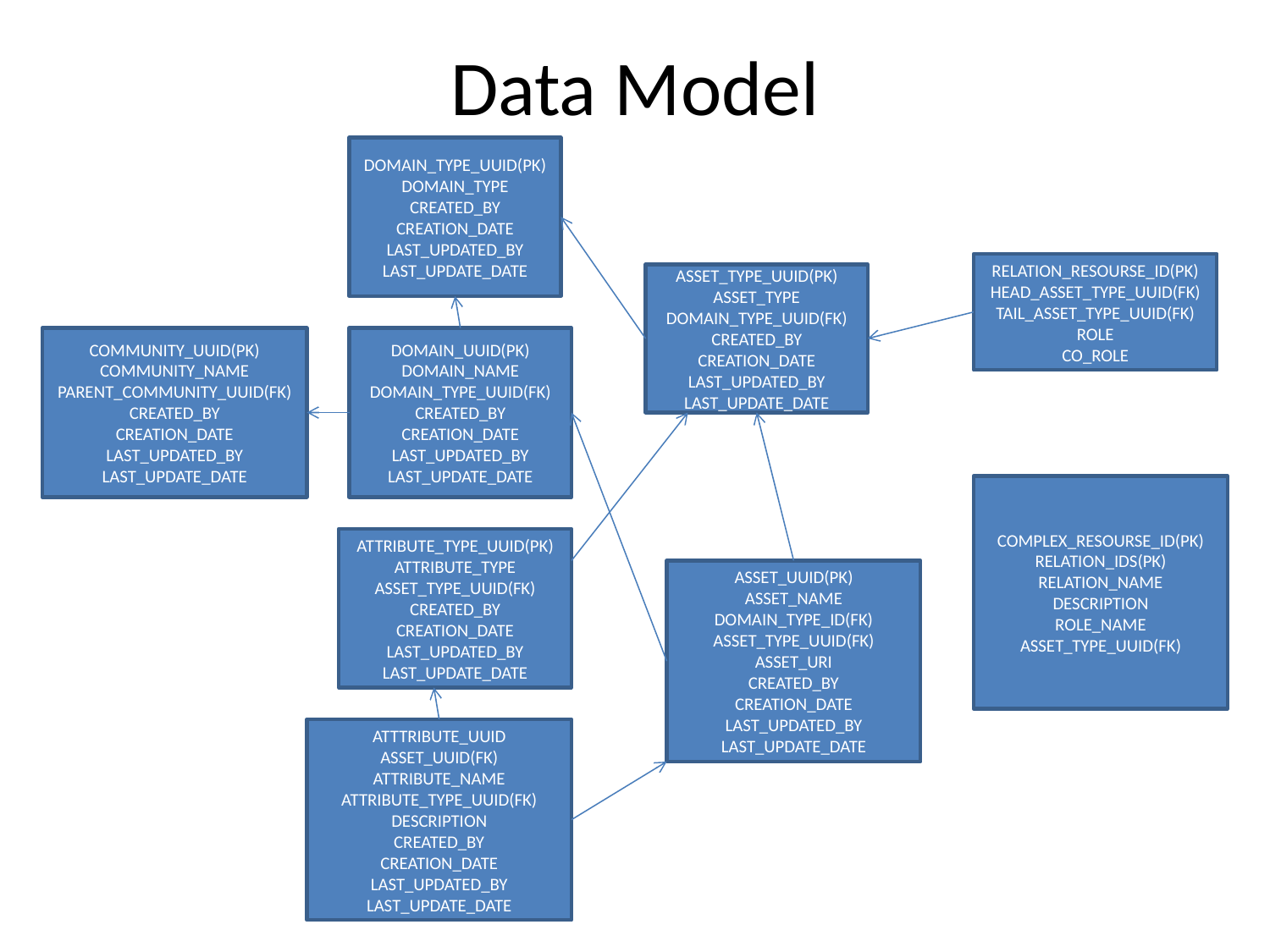

# Data Model
DOMAIN_TYPE_UUID(PK)
DOMAIN_TYPE
CREATED_BY
CREATION_DATE
LAST_UPDATED_BY
LAST_UPDATE_DATE
RELATION_RESOURSE_ID(PK)
HEAD_ASSET_TYPE_UUID(FK)
TAIL_ASSET_TYPE_UUID(FK)
ROLE
CO_ROLE
ASSET_TYPE_UUID(PK)
ASSET_TYPE
DOMAIN_TYPE_UUID(FK)
CREATED_BY
CREATION_DATE
LAST_UPDATED_BY
LAST_UPDATE_DATE
COMMUNITY_UUID(PK)
COMMUNITY_NAME
PARENT_COMMUNITY_UUID(FK)
CREATED_BY
CREATION_DATE
LAST_UPDATED_BY
LAST_UPDATE_DATE
DOMAIN_UUID(PK)
DOMAIN_NAME
DOMAIN_TYPE_UUID(FK)
CREATED_BY
CREATION_DATE
LAST_UPDATED_BY
LAST_UPDATE_DATE
COMPLEX_RESOURSE_ID(PK)
RELATION_IDS(PK)
RELATION_NAME
DESCRIPTION
ROLE_NAME
ASSET_TYPE_UUID(FK)
ATTRIBUTE_TYPE_UUID(PK)
ATTRIBUTE_TYPE
ASSET_TYPE_UUID(FK)
CREATED_BY
CREATION_DATE
LAST_UPDATED_BY
LAST_UPDATE_DATE
ASSET_UUID(PK)
ASSET_NAME
DOMAIN_TYPE_ID(FK)
ASSET_TYPE_UUID(FK)
ASSET_URI
CREATED_BY
CREATION_DATE
LAST_UPDATED_BY
LAST_UPDATE_DATE
ATTTRIBUTE_UUID
ASSET_UUID(FK)
ATTRIBUTE_NAME
ATTRIBUTE_TYPE_UUID(FK)
DESCRIPTION
CREATED_BY
CREATION_DATE
LAST_UPDATED_BY
LAST_UPDATE_DATE